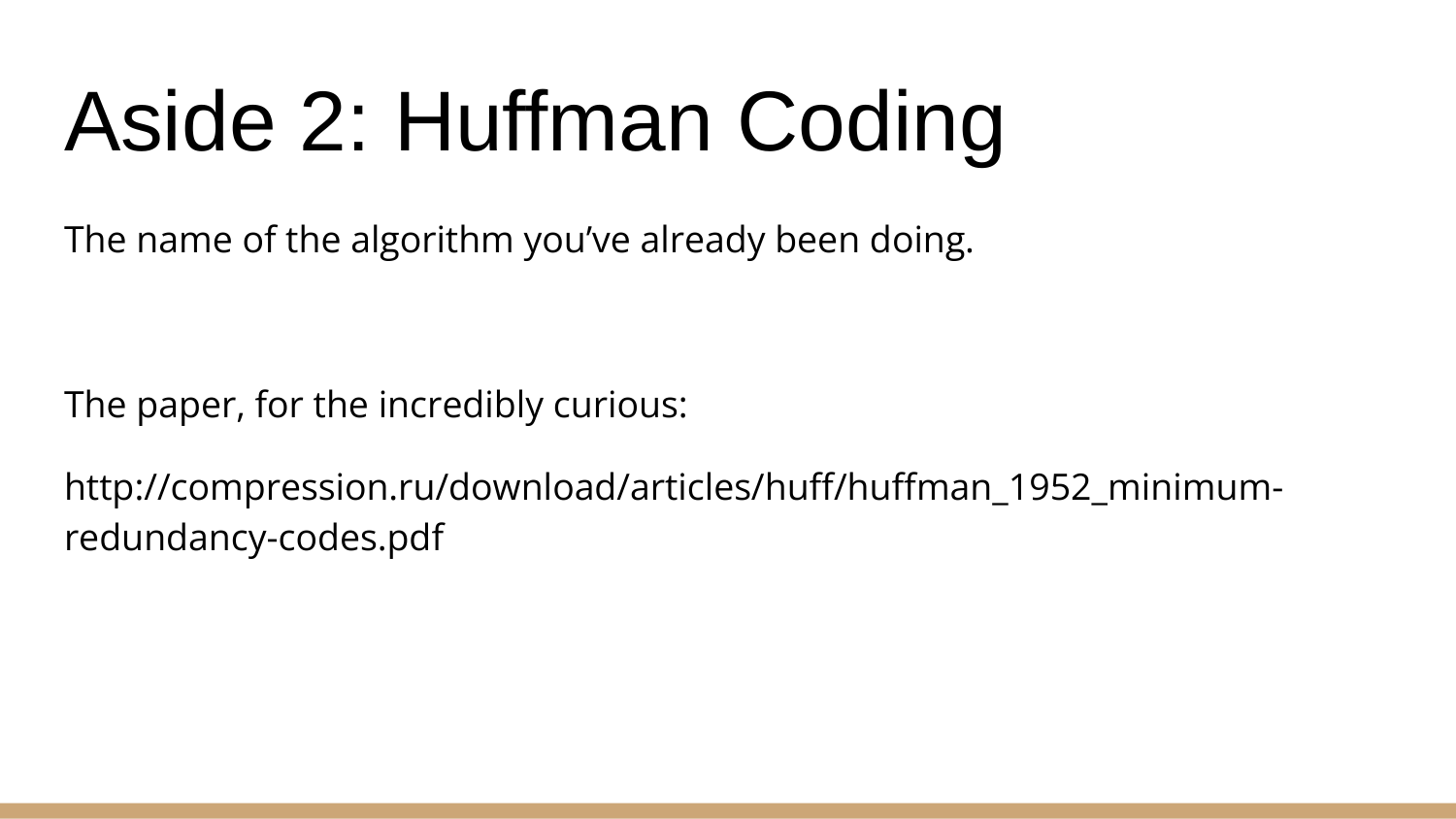

# Aside 2: Huffman Coding
The name of the algorithm you’ve already been doing.

The paper, for the incredibly curious:
http://compression.ru/download/articles/huff/huffman_1952_minimum-redundancy-codes.pdf